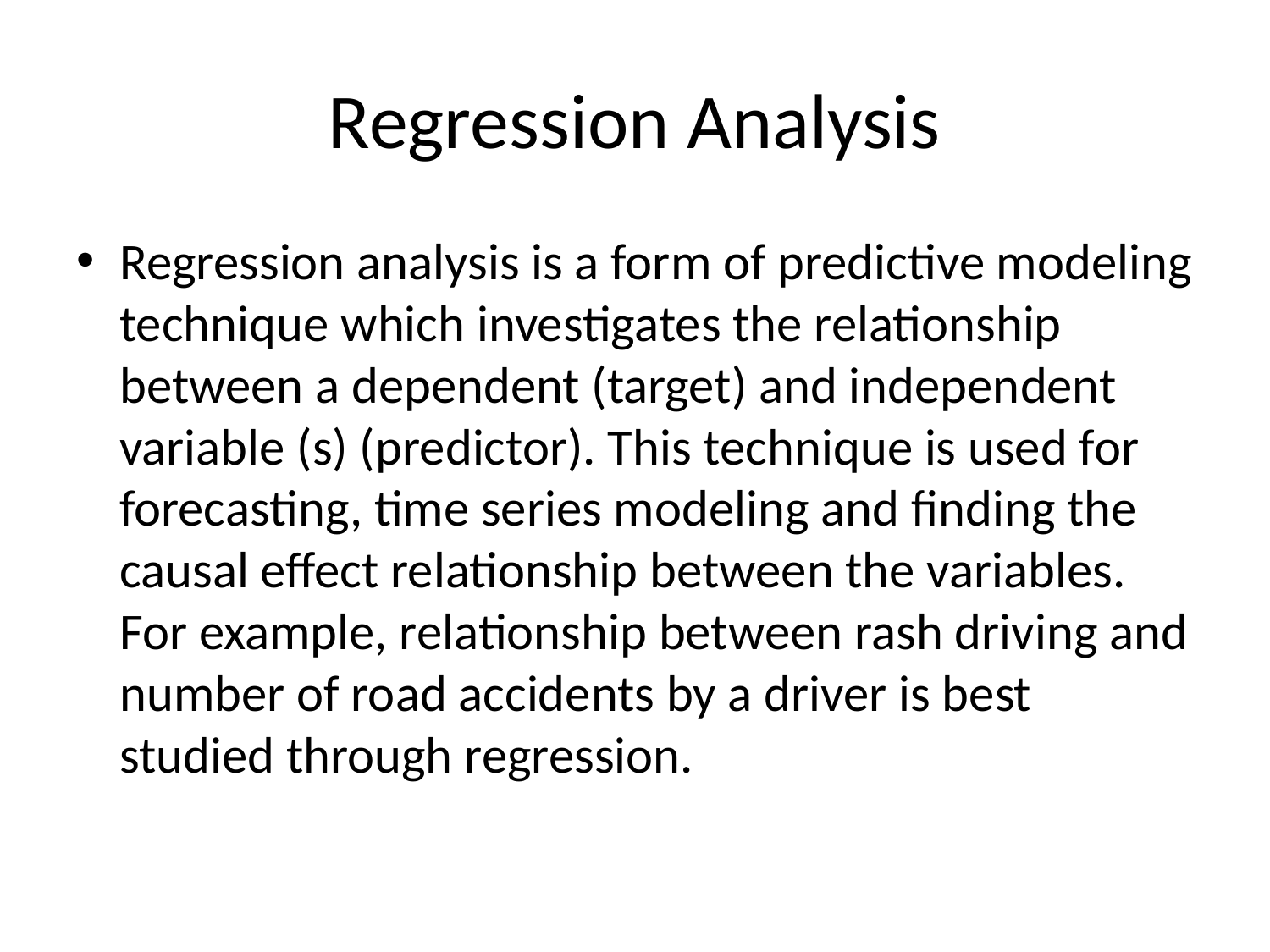

# Regression Analysis
Regression analysis is a form of predictive modeling technique which investigates the relationship between a dependent (target) and independent variable (s) (predictor). This technique is used for forecasting, time series modeling and finding the causal effect relationship between the variables. For example, relationship between rash driving and number of road accidents by a driver is best studied through regression.